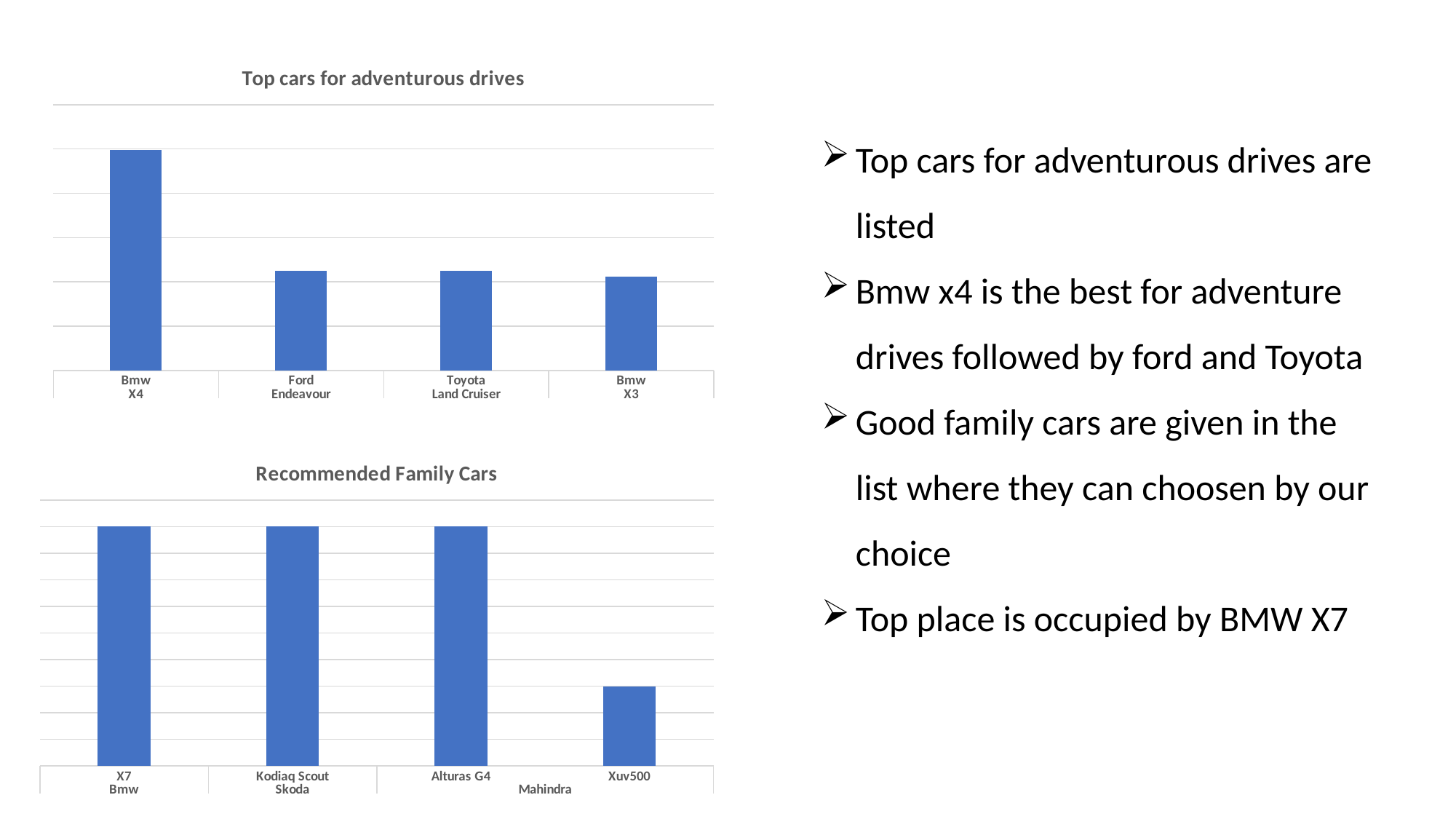

### Chart: Top cars for adventurous drives

| Category | Total |
|---|---|
| Bmw | 498.0 |
| Ford | 225.0 |
| Toyota | 225.0 |
| Bmw | 212.0 |
Top cars for adventurous drives are listed
Bmw x4 is the best for adventure drives followed by ford and Toyota
Good family cars are given in the list where they can choosen by our choice
Top place is occupied by BMW X7

### Chart: Recommended Family Cars

| Category | Total |
|---|---|
| X7 | 16.3 |
| Kodiaq Scout | 16.3 |
| Alturas G4 | 16.3 |
| Xuv500 | 16.0 |